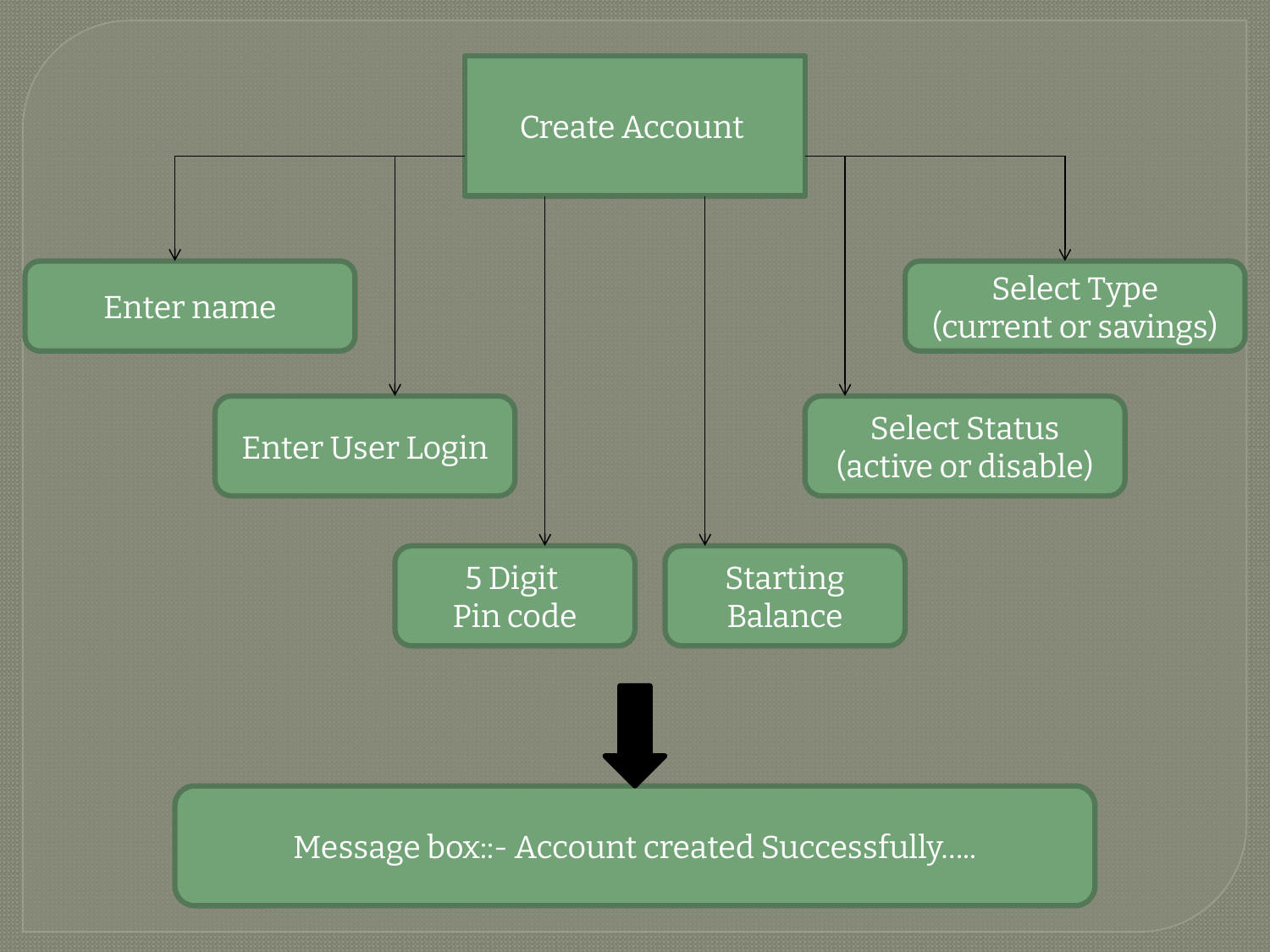

Create Account
Enter name
Select Type
(current or savings)
Enter User Login
Select Status
(active or disable)
5 Digit
Pin code
Starting Balance

Message box::- Account created Successfully…..